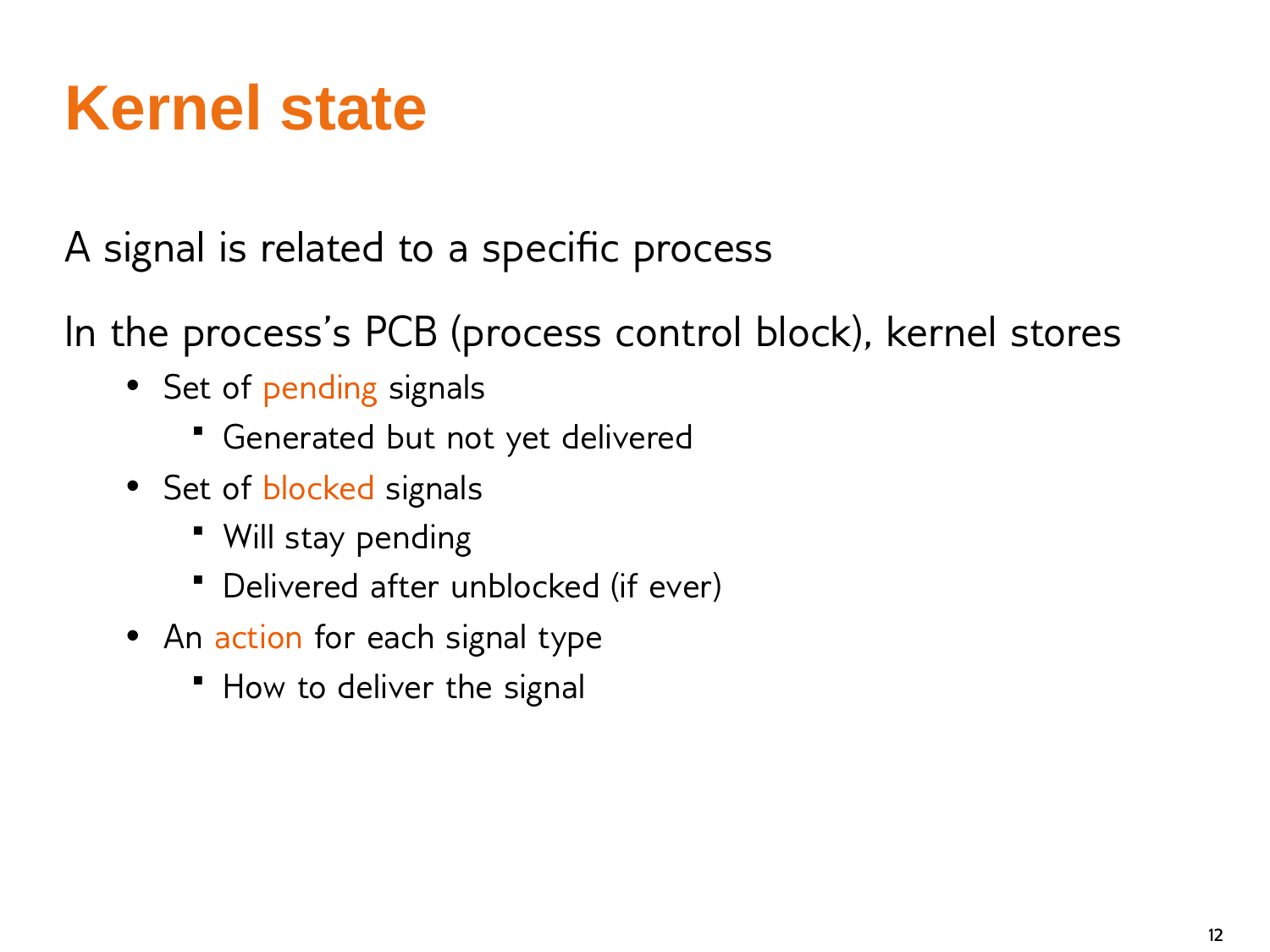

# Kernel state
A signal is related to a specific process
In the process’s PCB (process control block), kernel stores
Set of pending signals
Generated but not yet delivered
Set of blocked signals
Will stay pending
Delivered after unblocked (if ever)
An action for each signal type
How to deliver the signal